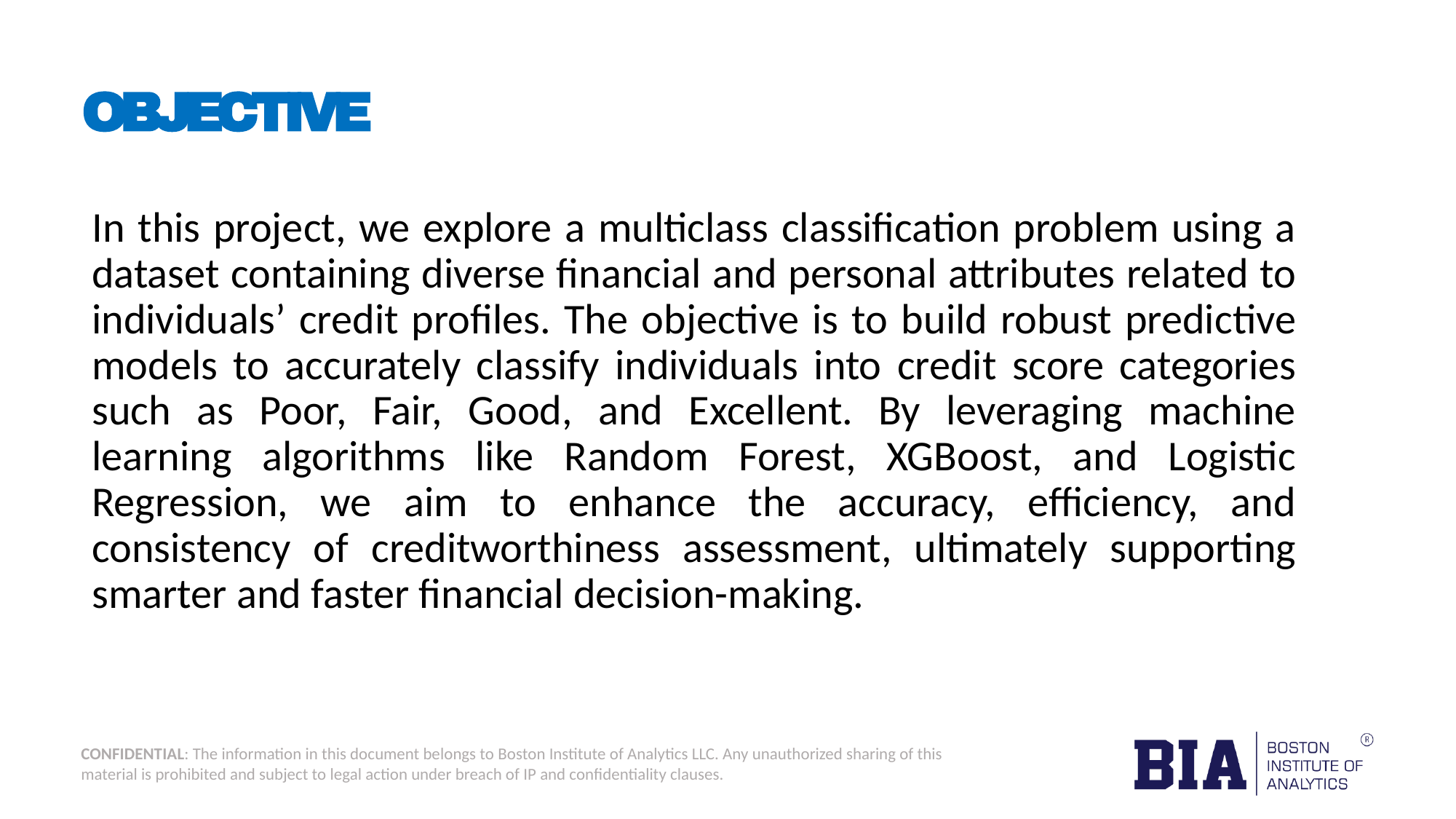

# OBJECTIVE
In this project, we explore a multiclass classification problem using a dataset containing diverse financial and personal attributes related to individuals’ credit profiles. The objective is to build robust predictive models to accurately classify individuals into credit score categories such as Poor, Fair, Good, and Excellent. By leveraging machine learning algorithms like Random Forest, XGBoost, and Logistic Regression, we aim to enhance the accuracy, efficiency, and consistency of creditworthiness assessment, ultimately supporting smarter and faster financial decision-making.